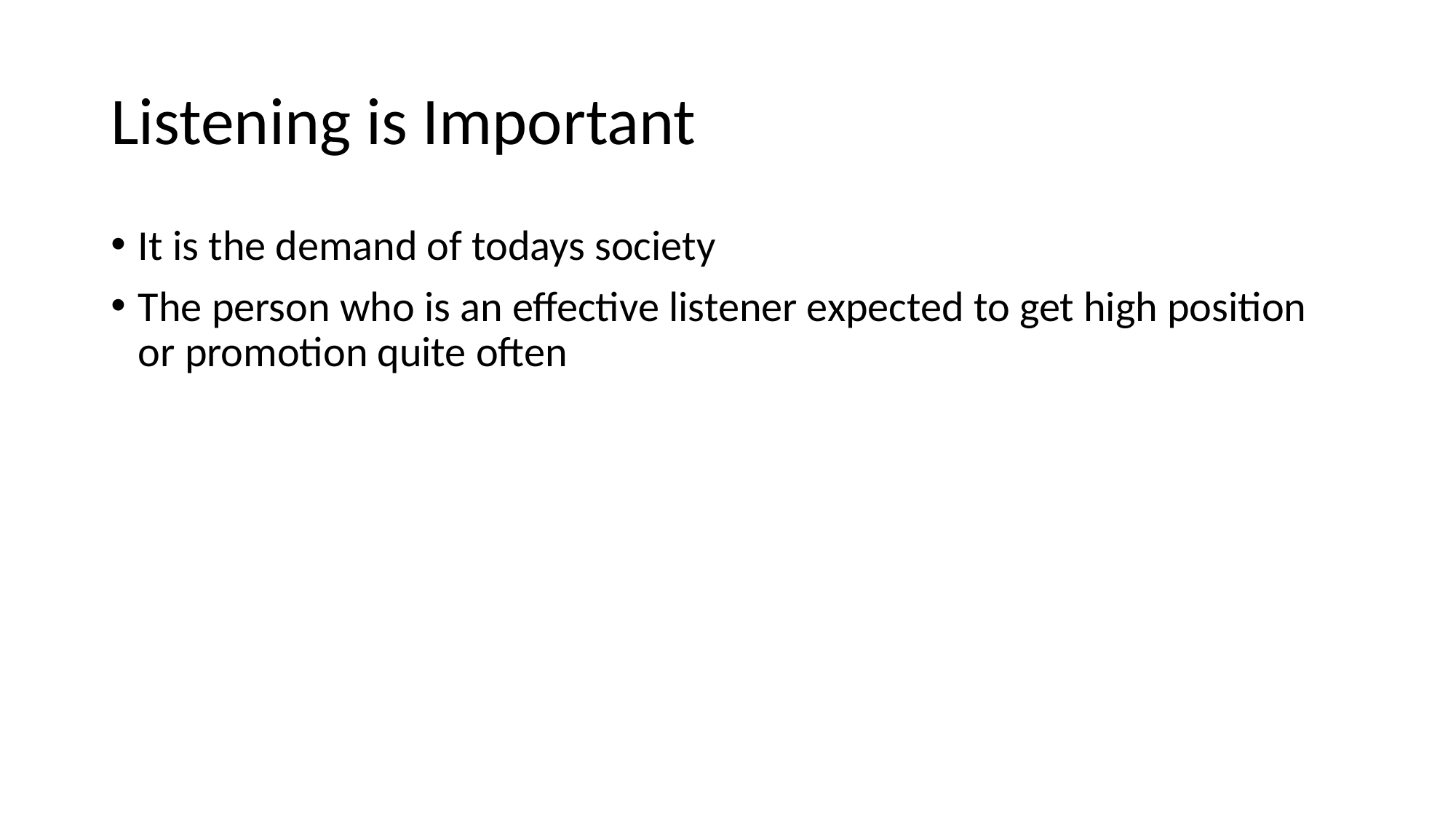

# Listening is Important
It is the demand of todays society
The person who is an effective listener expected to get high position or promotion quite often